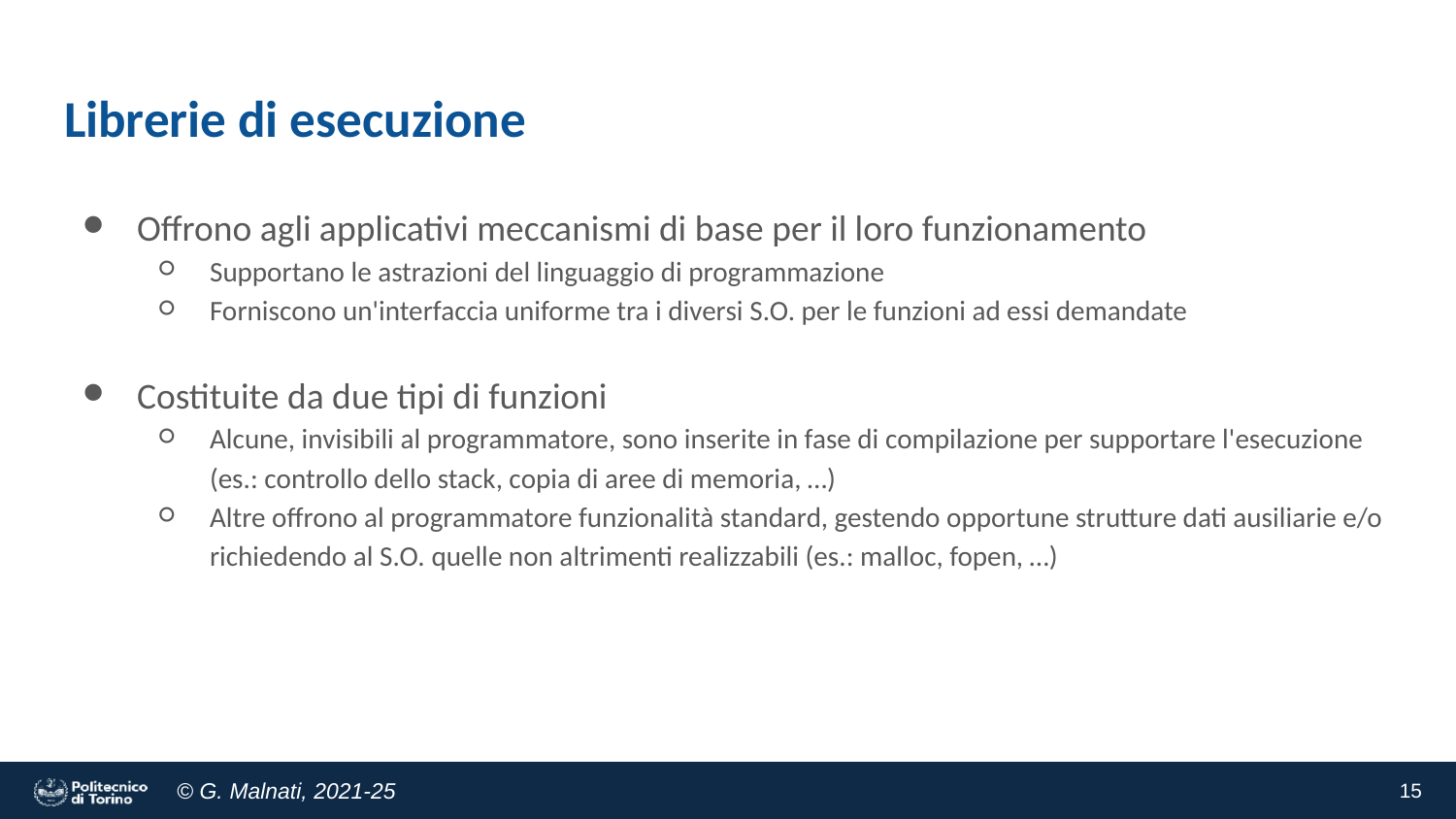

# Librerie di esecuzione
Offrono agli applicativi meccanismi di base per il loro funzionamento
Supportano le astrazioni del linguaggio di programmazione
Forniscono un'interfaccia uniforme tra i diversi S.O. per le funzioni ad essi demandate
Costituite da due tipi di funzioni
Alcune, invisibili al programmatore, sono inserite in fase di compilazione per supportare l'esecuzione (es.: controllo dello stack, copia di aree di memoria, …)
Altre offrono al programmatore funzionalità standard, gestendo opportune strutture dati ausiliarie e/o richiedendo al S.O. quelle non altrimenti realizzabili (es.: malloc, fopen, …)
15